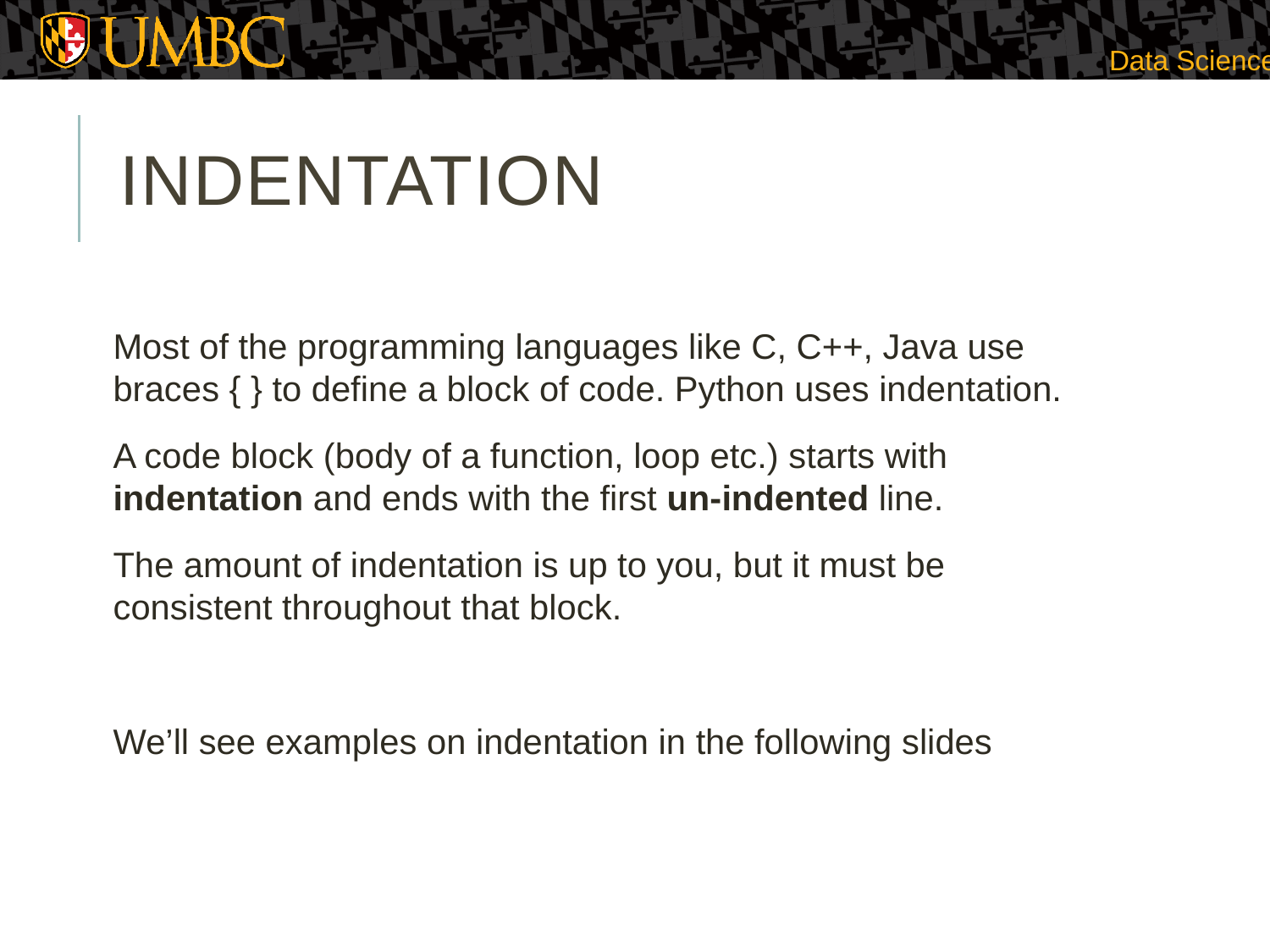

# INDENTATION
Most of the programming languages like C, C++, Java use braces { } to define a block of code. Python uses indentation.
A code block (body of a function, loop etc.) starts with indentation and ends with the first un-indented line.
The amount of indentation is up to you, but it must be consistent throughout that block.

We’ll see examples on indentation in the following slides